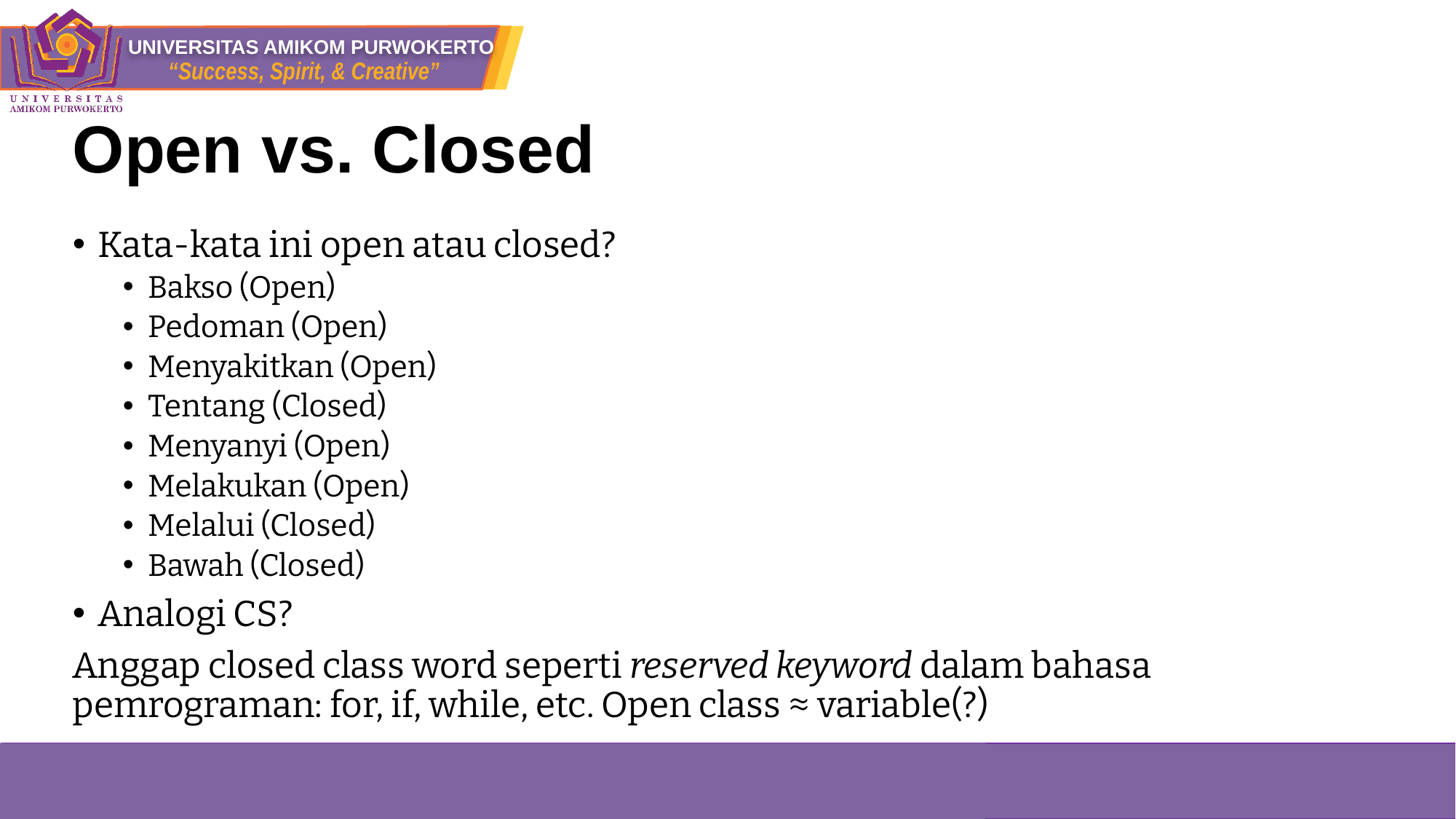

# Open vs. Closed
Kata-kata ini open atau closed?
Bakso (Open)
Pedoman (Open)
Menyakitkan (Open)
Tentang (Closed)
Menyanyi (Open)
Melakukan (Open)
Melalui (Closed)
Bawah (Closed)
Analogi CS?
Anggap closed class word seperti reserved keyword dalam bahasa pemrograman: for, if, while, etc. Open class ≈ variable(?)